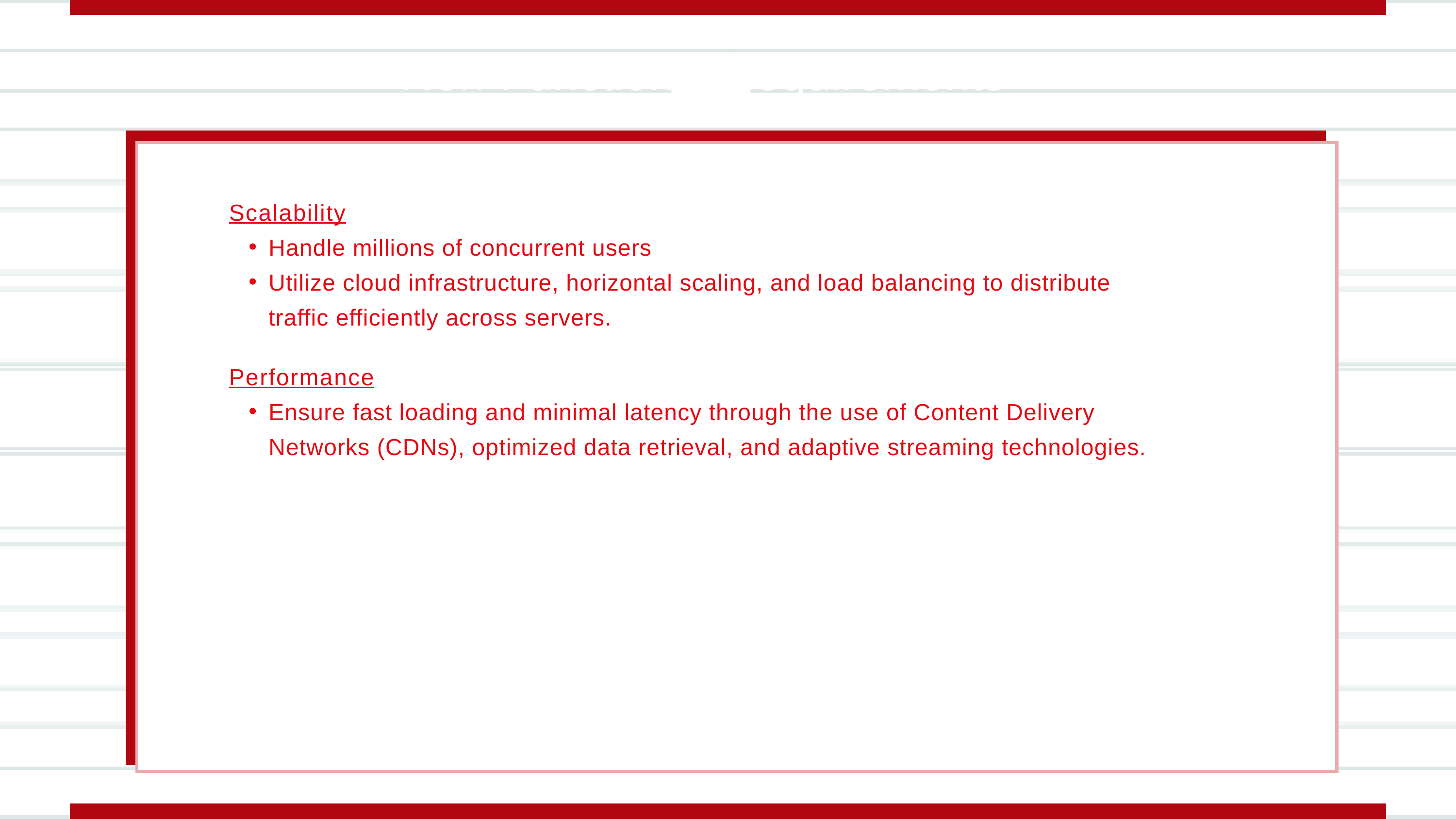

Non-Functional Requirements

Scalability
Handle millions of concurrent users
Utilize cloud infrastructure, horizontal scaling, and load balancing to distribute traffic efficiently across servers.
Performance
Ensure fast loading and minimal latency through the use of Content Delivery Networks (CDNs), optimized data retrieval, and adaptive streaming technologies.